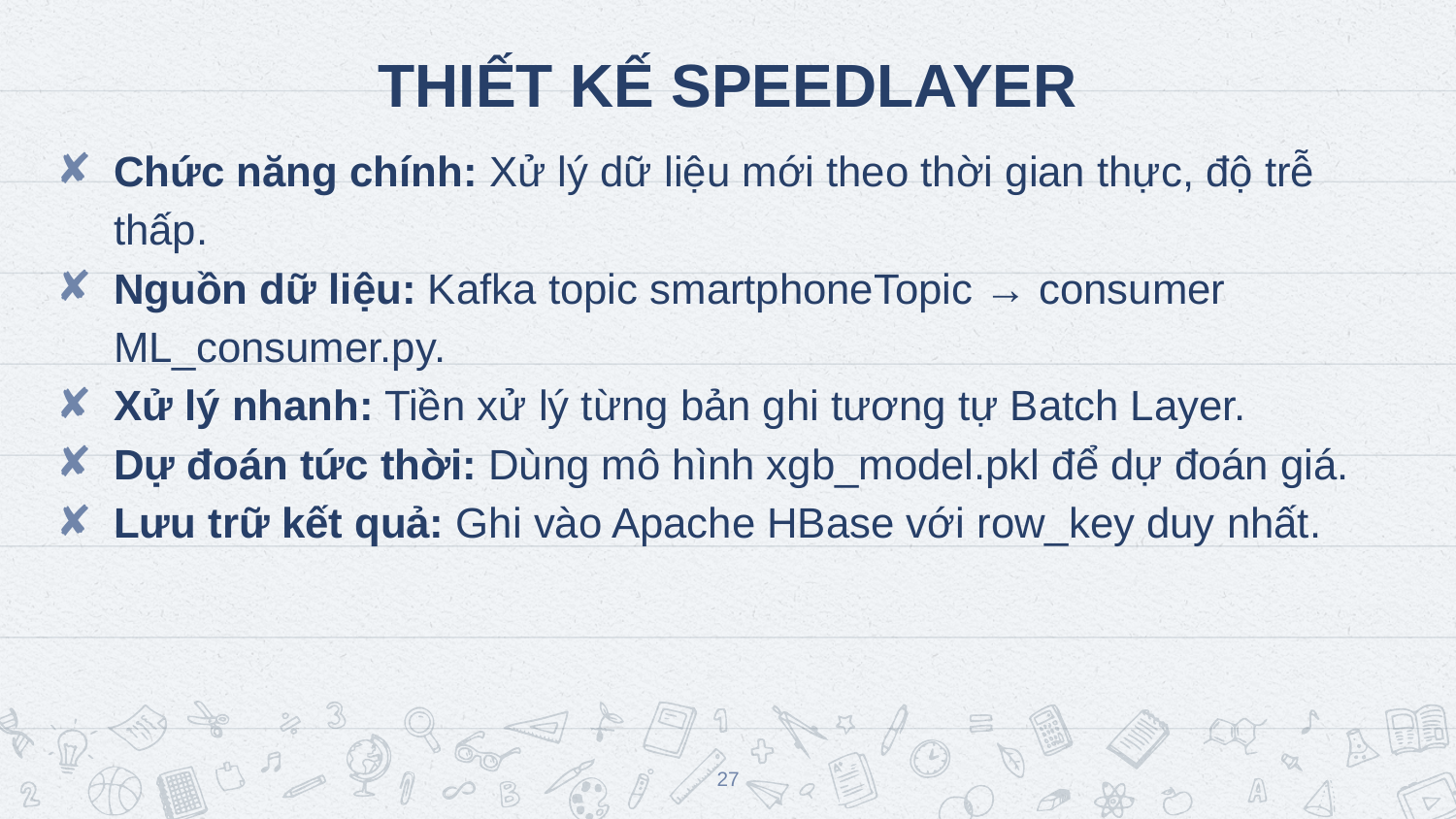

# THIẾT KẾ SPEEDLAYER
Chức năng chính: Xử lý dữ liệu mới theo thời gian thực, độ trễ thấp.
Nguồn dữ liệu: Kafka topic smartphoneTopic → consumer ML_consumer.py.
Xử lý nhanh: Tiền xử lý từng bản ghi tương tự Batch Layer.
Dự đoán tức thời: Dùng mô hình xgb_model.pkl để dự đoán giá.
Lưu trữ kết quả: Ghi vào Apache HBase với row_key duy nhất.

27